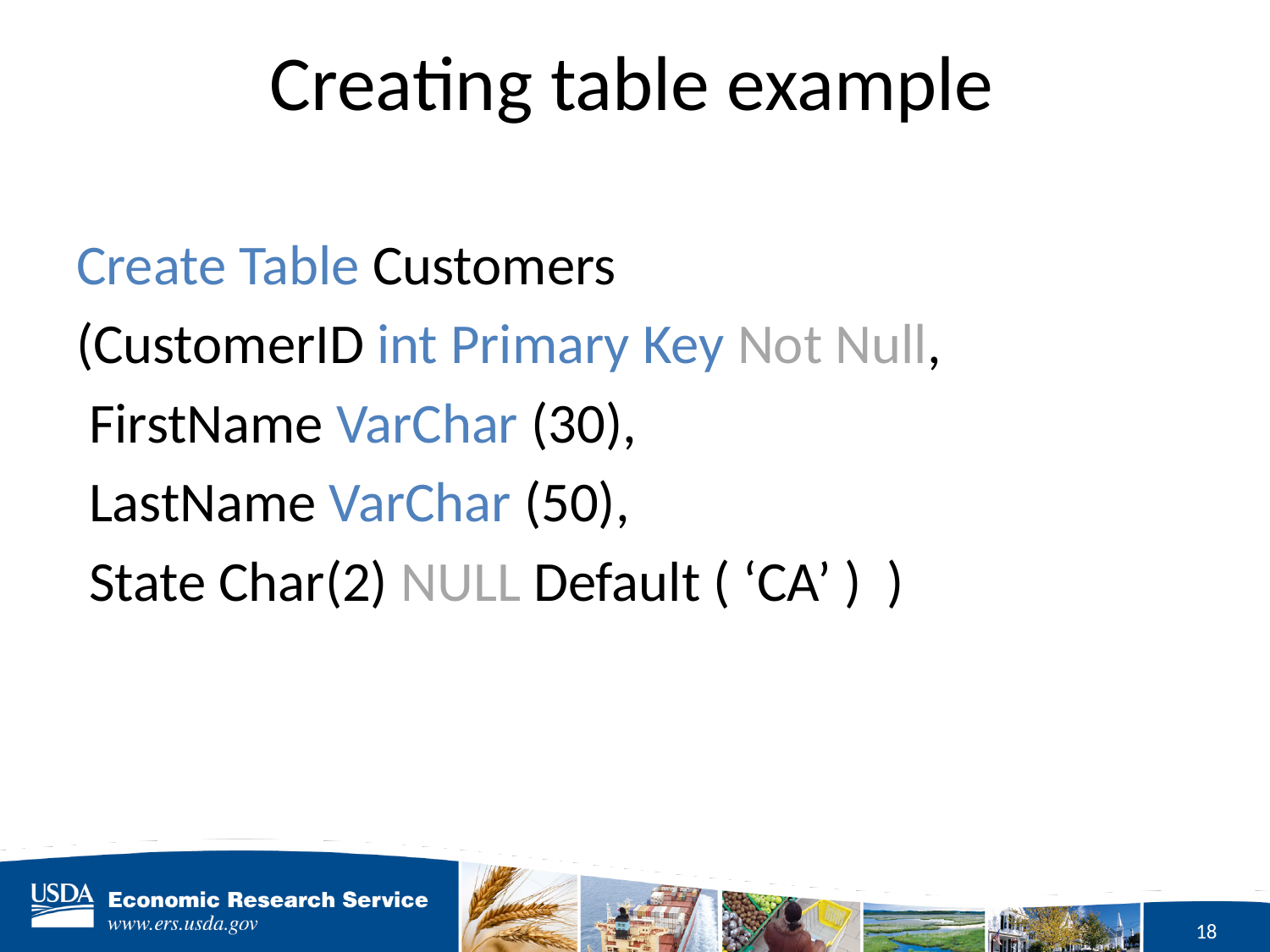

# Creating table example
Create Table Customers
(CustomerID int Primary Key Not Null,
 FirstName VarChar (30),
 LastName VarChar (50),
 State Char(2) NULL Default ( ‘CA’ )  )